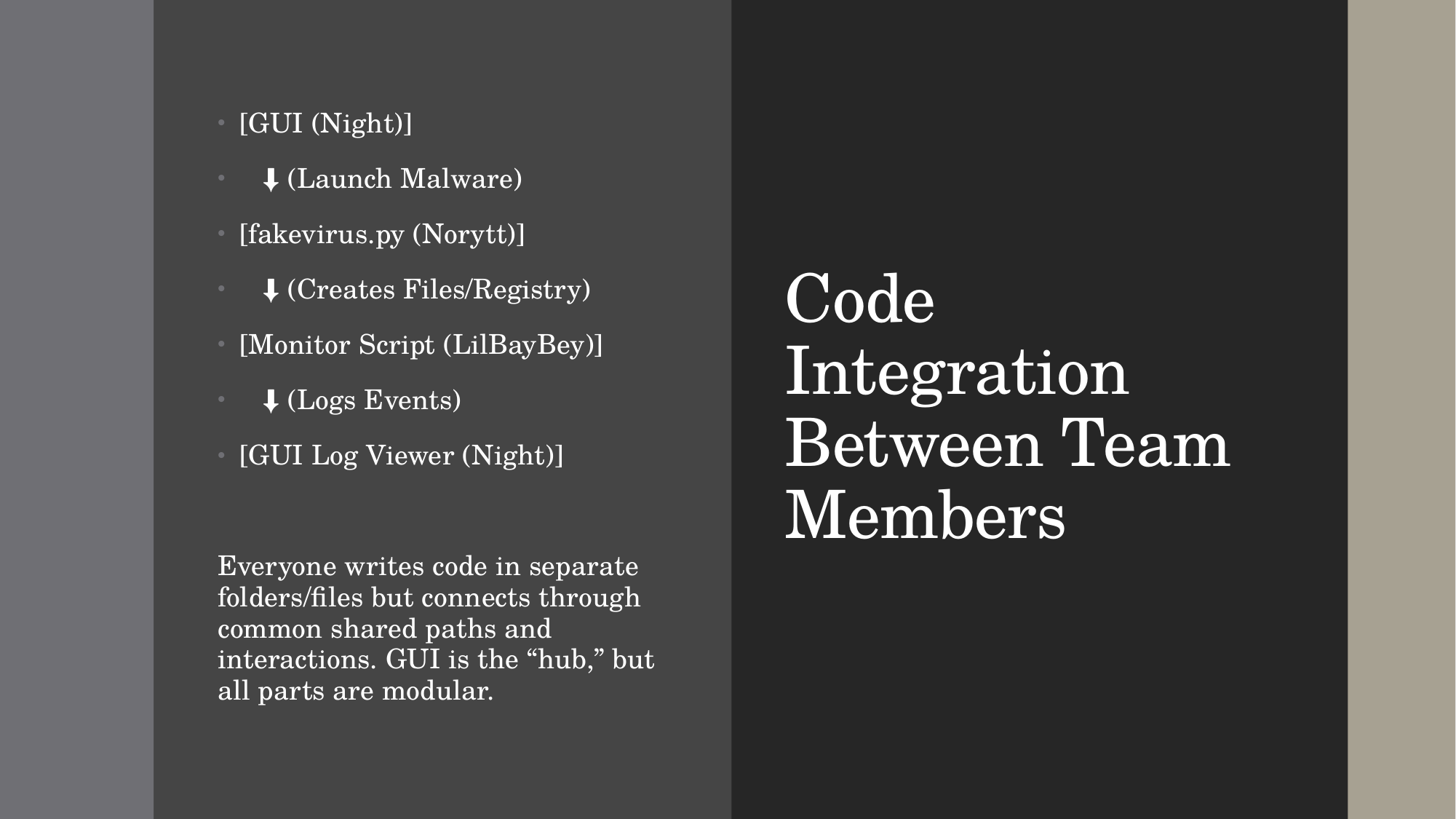

[GUI (Night)]
   ⬇ (Launch Malware)
[fakevirus.py (Norytt)]
   ⬇ (Creates Files/Registry)
[Monitor Script (LilBayBey)]
   ⬇ (Logs Events)
[GUI Log Viewer (Night)]

Everyone writes code in separate folders/files but connects through common shared paths and interactions. GUI is the “hub,” but all parts are modular.
# Code Integration Between Team Members